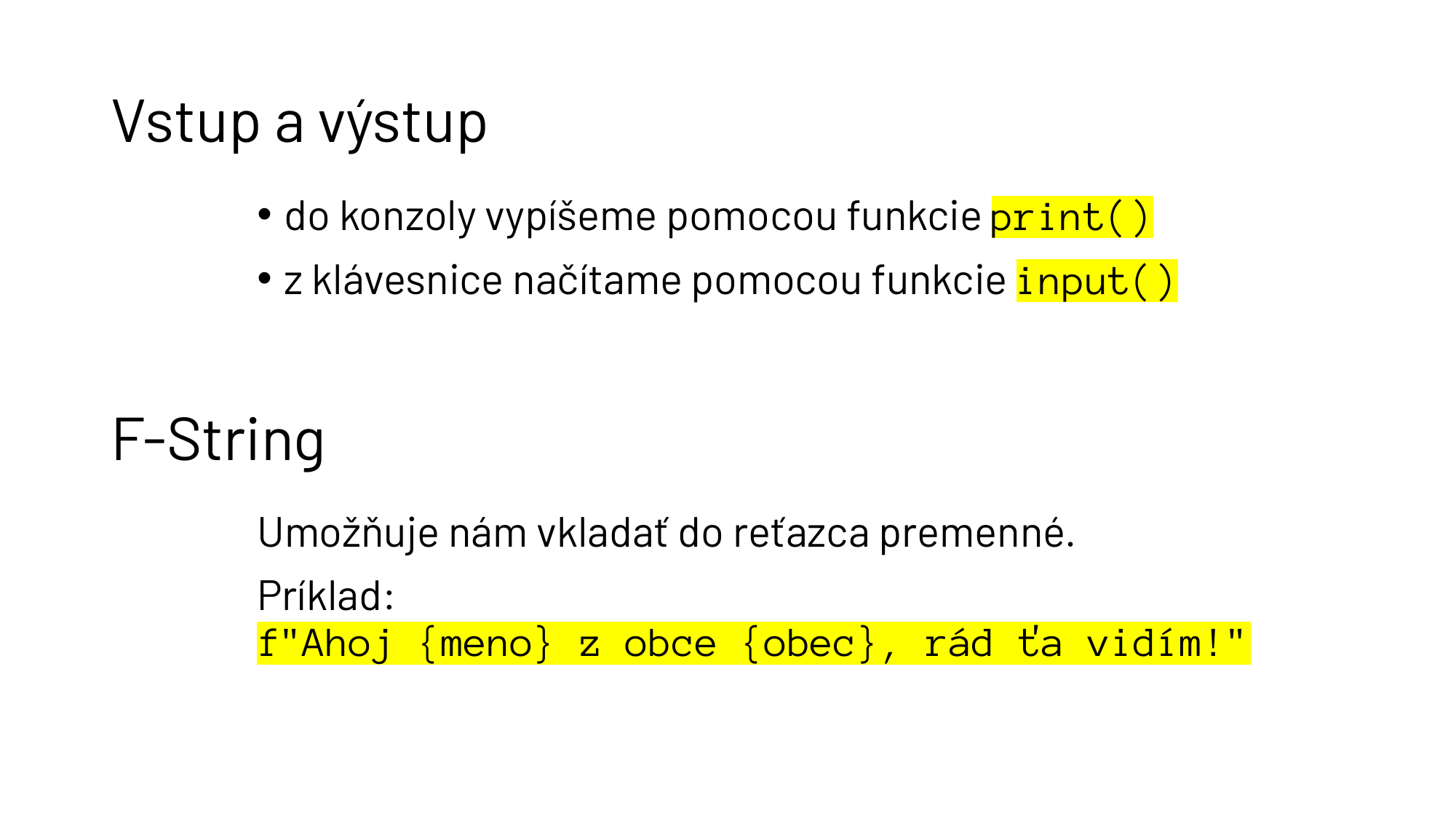

# Vstup a výstup
do konzoly vypíšeme pomocou funkcie print()
z klávesnice načítame pomocou funkcie input()
F-String
Umožňuje nám vkladať do reťazca premenné.
Príklad:
f"Ahoj {meno} z obce {obec}, rád ťa vidím!"